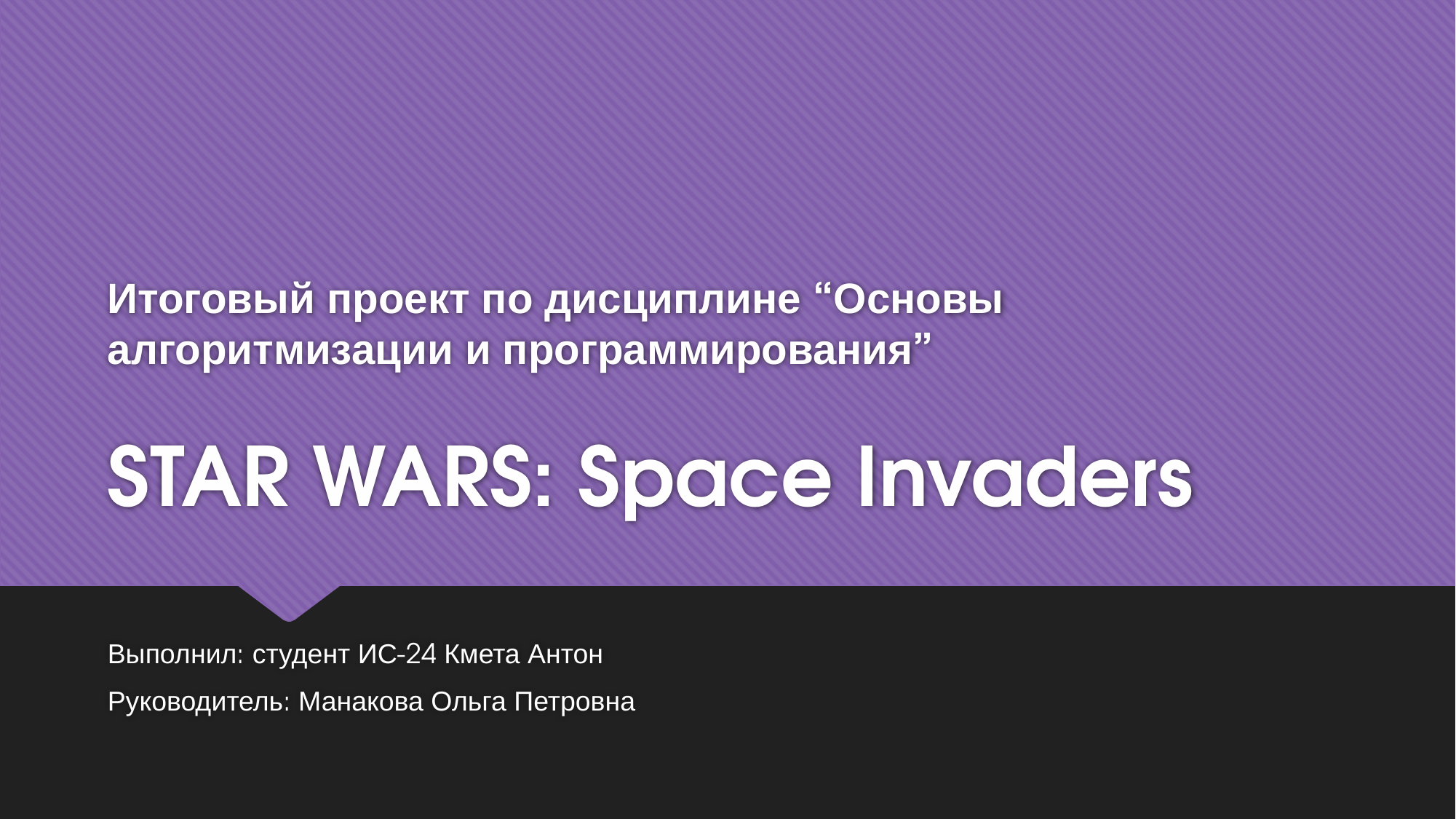

# Итоговый проект по дисциплине “Основы алгоритмизации и программирования” STAR WARS: Space Invaders
Выполнил: студент ИС-24 Кмета Антон
Руководитель: Манакова Ольга Петровна